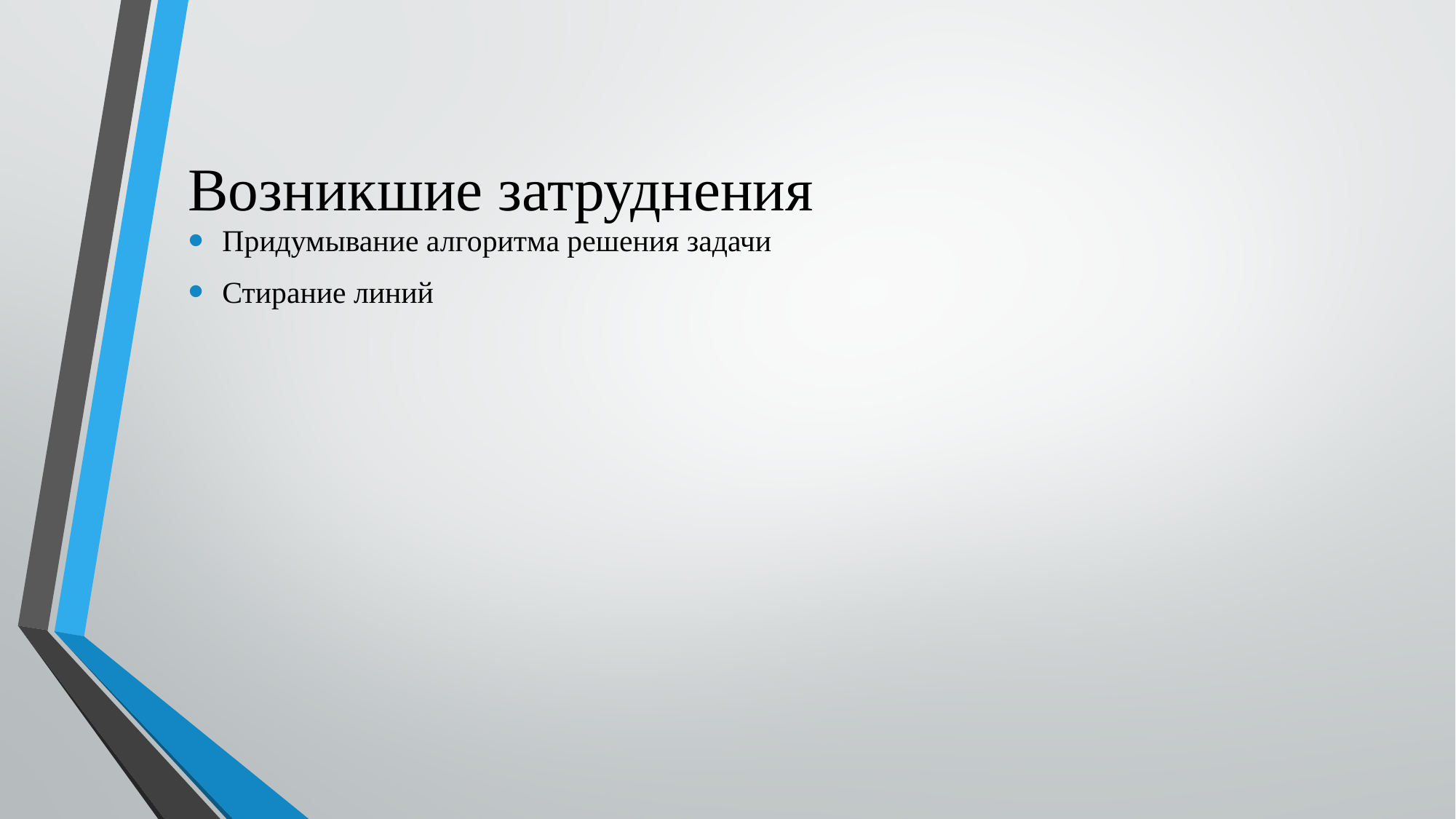

# Возникшие затруднения
Придумывание алгоритма решения задачи
Стирание линий